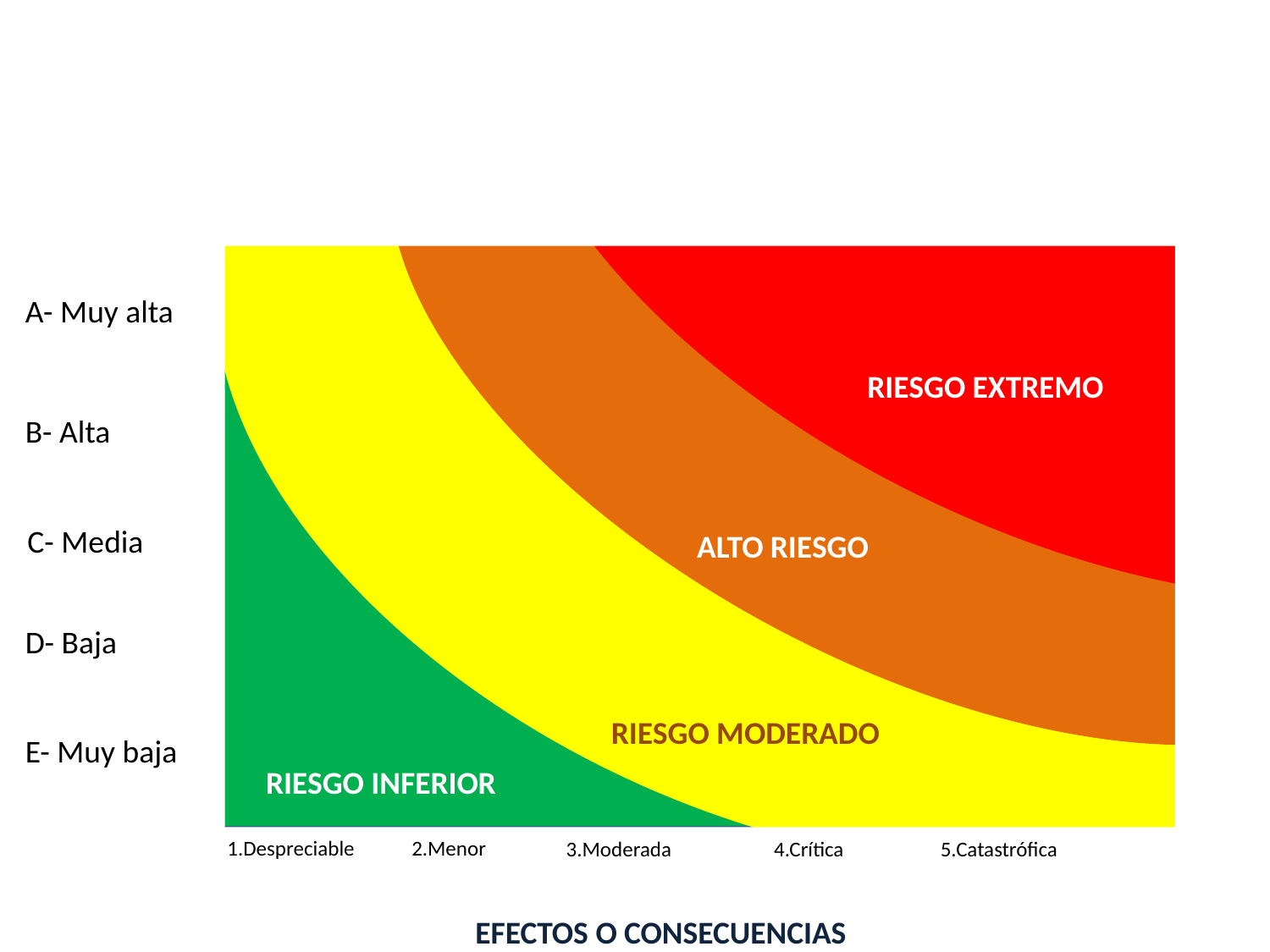

A- Muy alta
RIESGO EXTREMO
B- Alta
PROBABILIDAD
C- Media
ALTO RIESGO
D- Baja
RIESGO MODERADO
E- Muy baja
RIESGO INFERIOR

1.Despreciable
2.Menor
3.Moderada
5.Catastrófica
4.Crítica
EFECTOS O CONSECUENCIAS